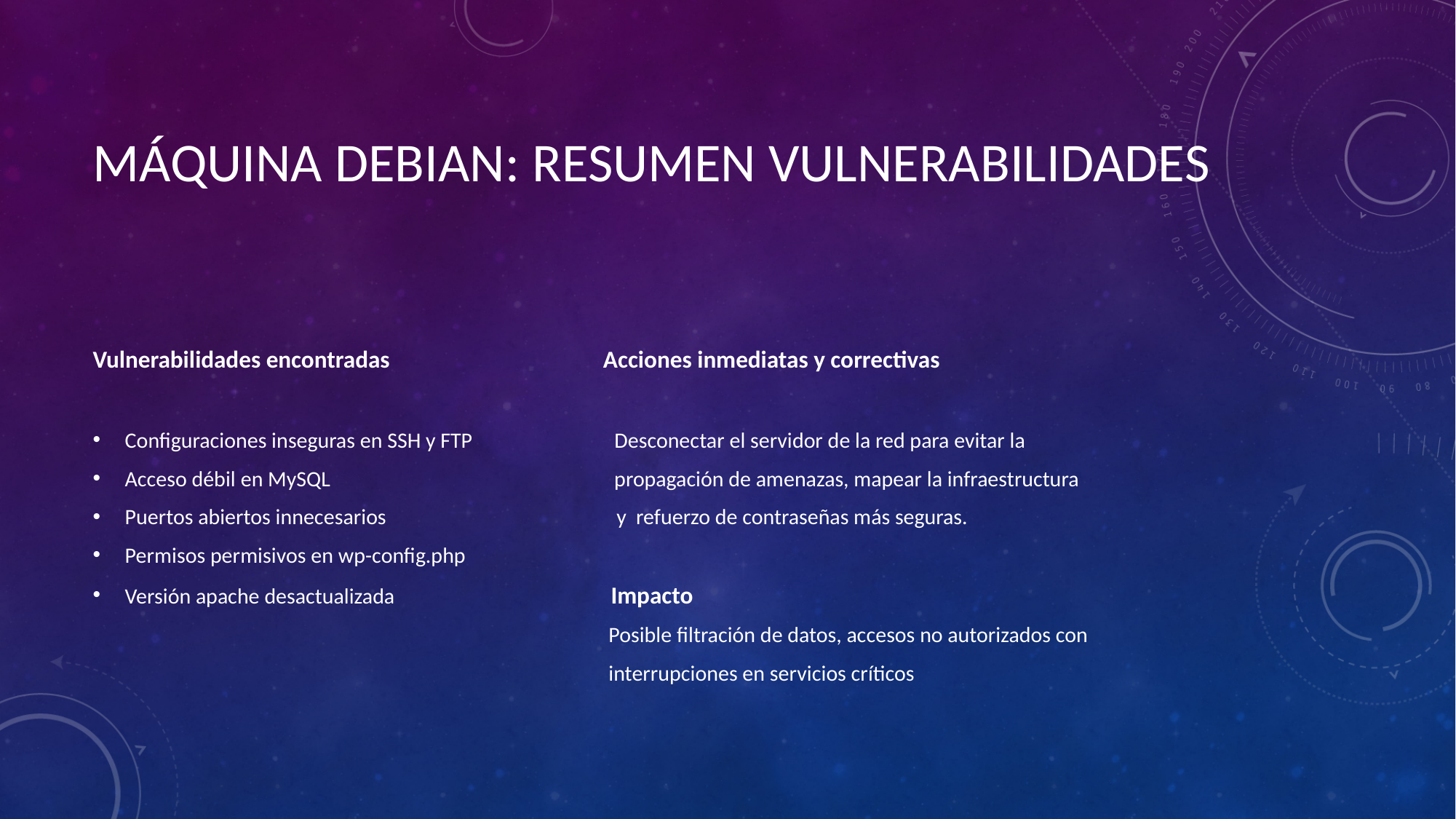

# Máquina Debian: resumen vulnerabilidades

Vulnerabilidades encontradas                                       Acciones inmediatas y correctivas

Configuraciones inseguras en SSH y FTP                             Desconectar el servidor de la red para evitar la
Acceso débil en MySQL                                                          propagación de amenazas, mapear la infraestructura
Puertos abiertos innecesarios                                               y  refuerzo de contraseñas más seguras.
Permisos permisivos en wp-config.php
Versión apache desactualizada                                            Impacto
                                                                                                         Posible filtración de datos, accesos no autorizados con
                                                                                                         interrupciones en servicios críticos